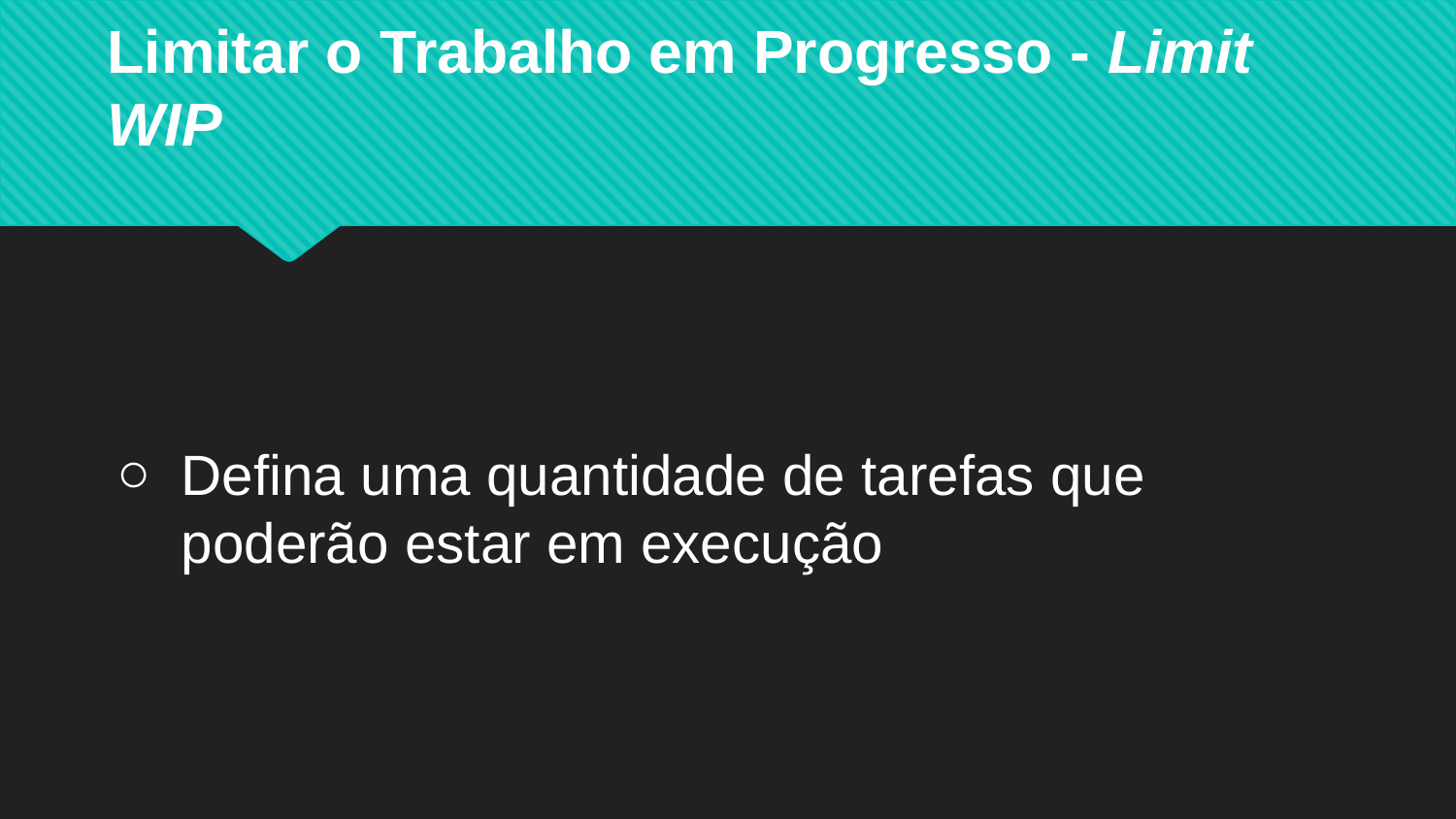

# Limitar o Trabalho em Progresso - Limit WIP
Defina uma quantidade de tarefas que poderão estar em execução